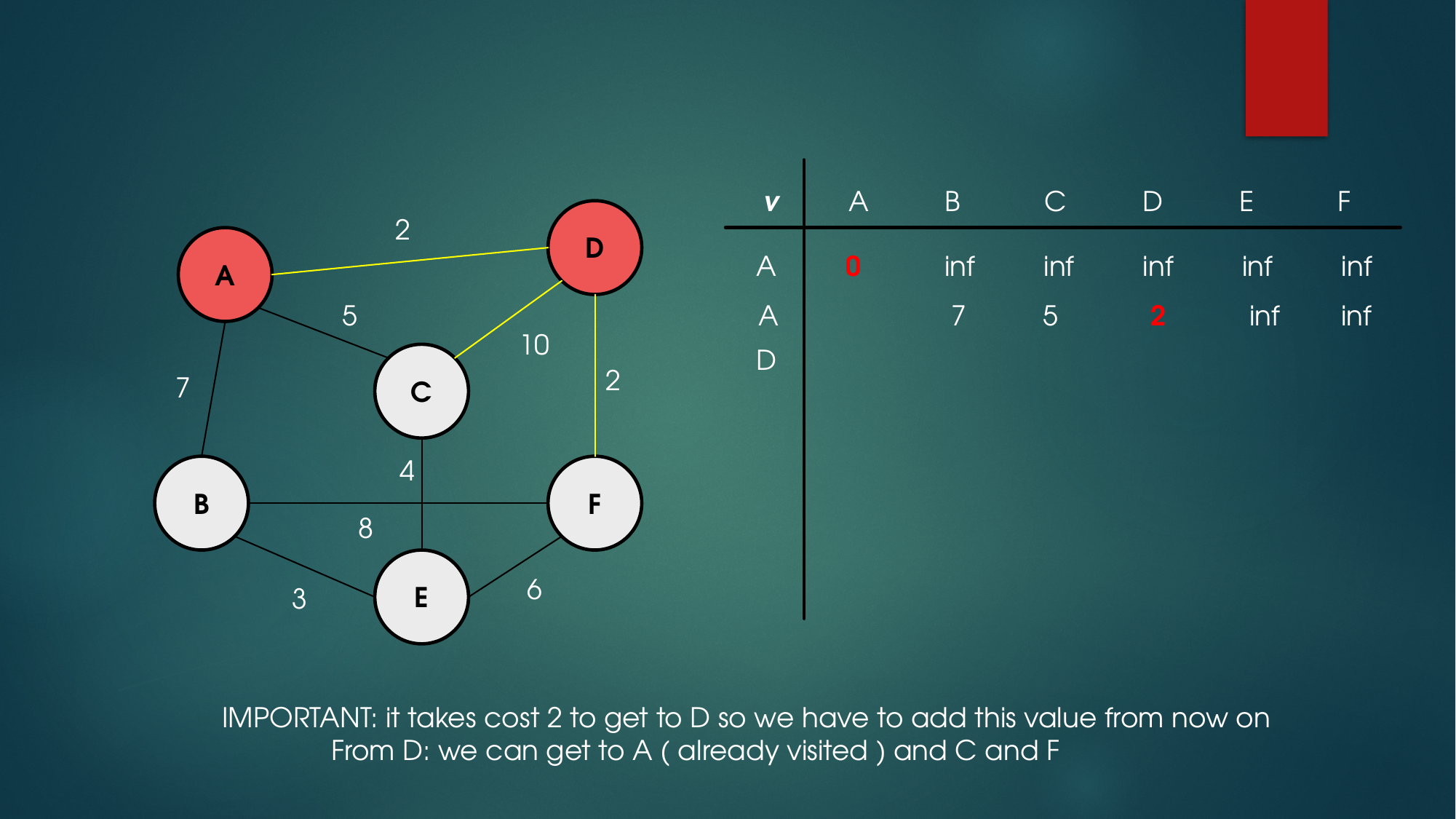

v
A          B           C          D          E           F
D
2
A
A         0           inf         inf         inf         inf         inf
5
A         	           7          5            2           inf        inf
10
D
C
2
7
4
B
F
8
E
6
3
IMPORTANT: it takes cost 2 to get to D so we have to add this value from now on
	From D: we can get to A ( already visited ) and C and F